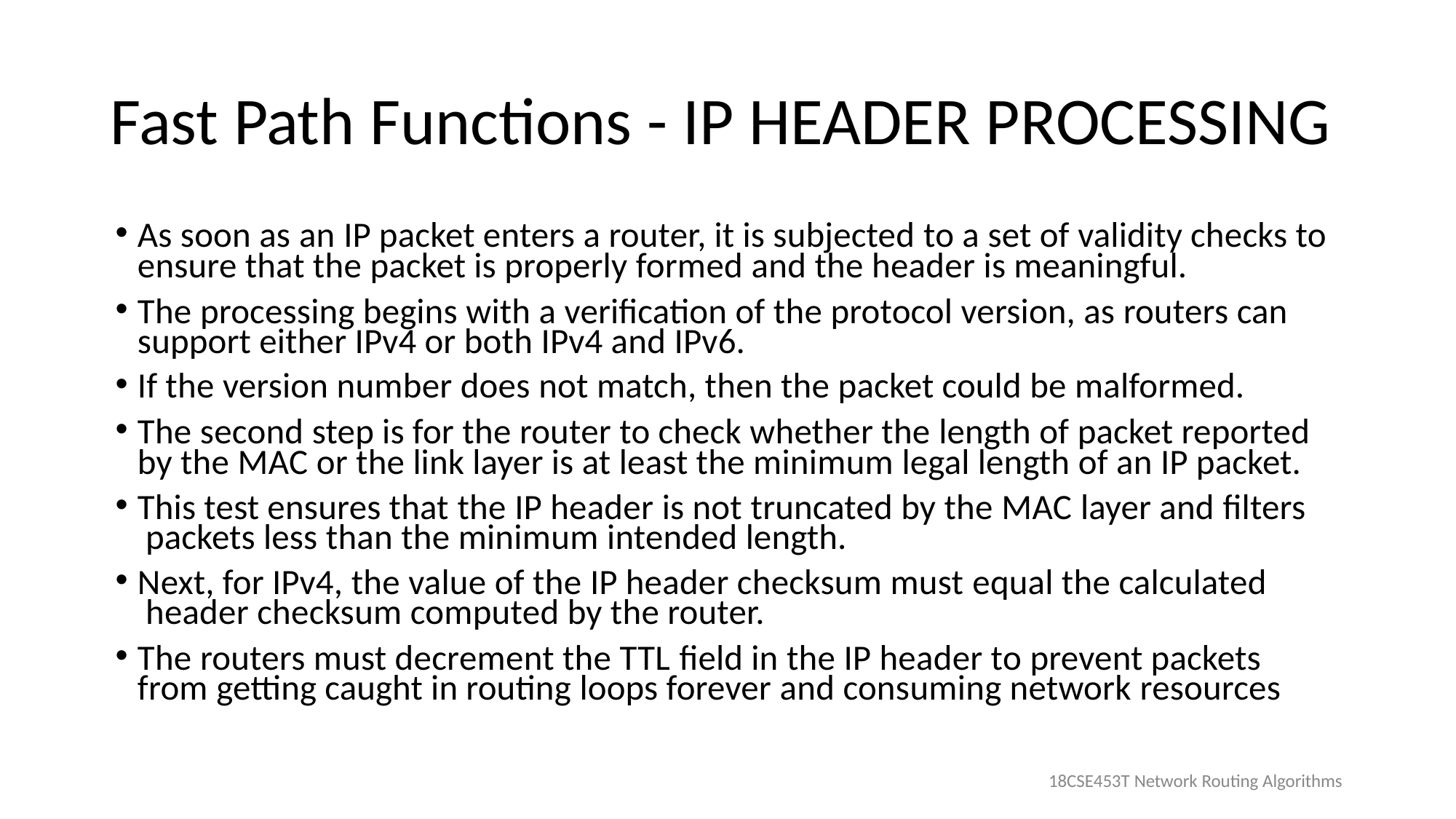

# Fast Path Functions - IP HEADER PROCESSING
As soon as an IP packet enters a router, it is subjected to a set of validity checks to  ensure that the packet is properly formed and the header is meaningful.
The processing begins with a verification of the protocol version, as routers can  support either IPv4 or both IPv4 and IPv6.
If the version number does not match, then the packet could be malformed.
The second step is for the router to check whether the length of packet reported  by the MAC or the link layer is at least the minimum legal length of an IP packet.
This test ensures that the IP header is not truncated by the MAC layer and filters  packets less than the minimum intended length.
Next, for IPv4, the value of the IP header checksum must equal the calculated  header checksum computed by the router.
The routers must decrement the TTL field in the IP header to prevent packets  from getting caught in routing loops forever and consuming network resources
18CSE453T Network Routing Algorithms